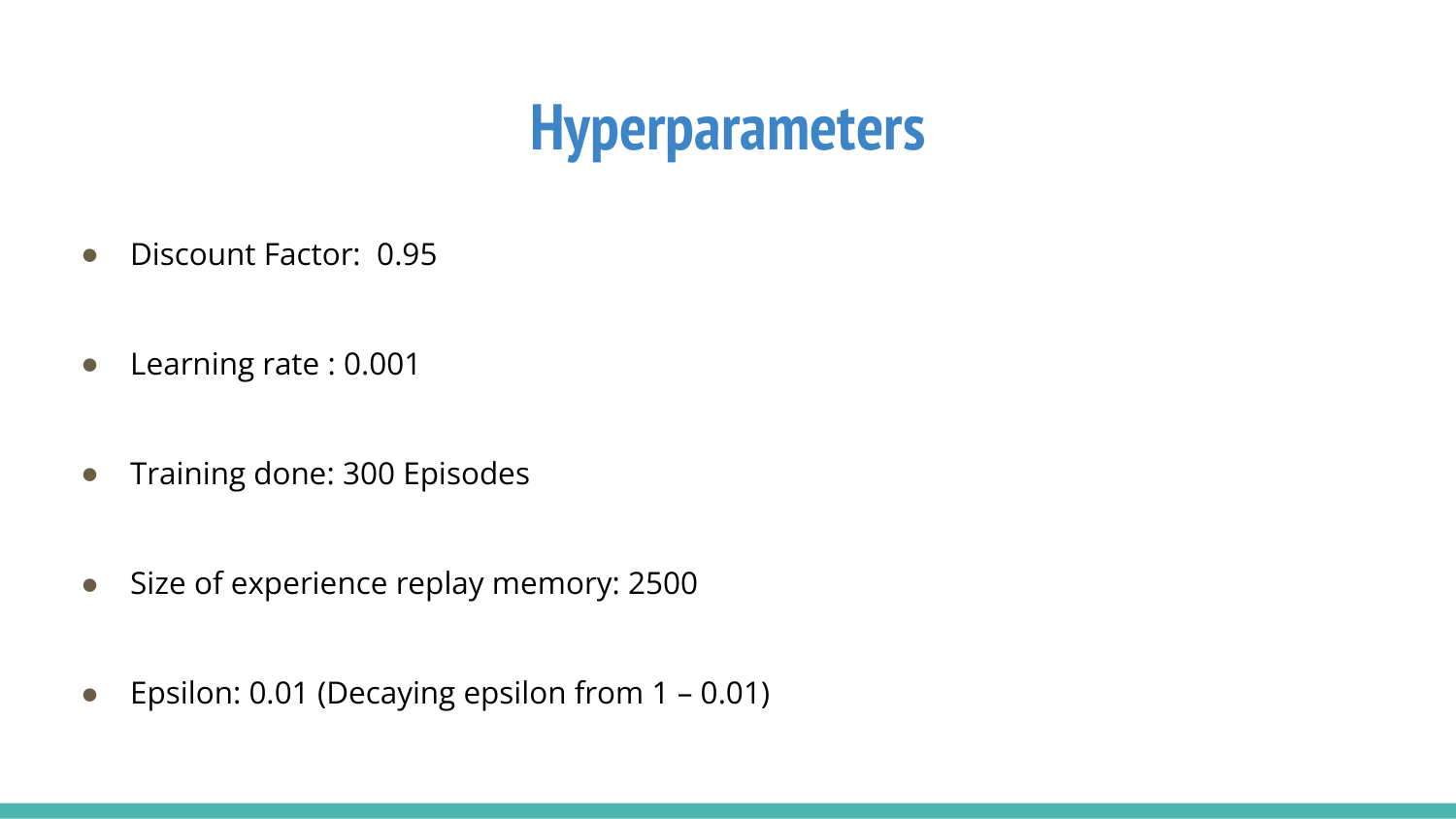

# Hyperparameters
Discount Factor:  0.95

Learning rate : 0.001

Training done: 300 Episodes

Size of experience replay memory: 2500

Epsilon: 0.01 (Decaying epsilon from 1 – 0.01)